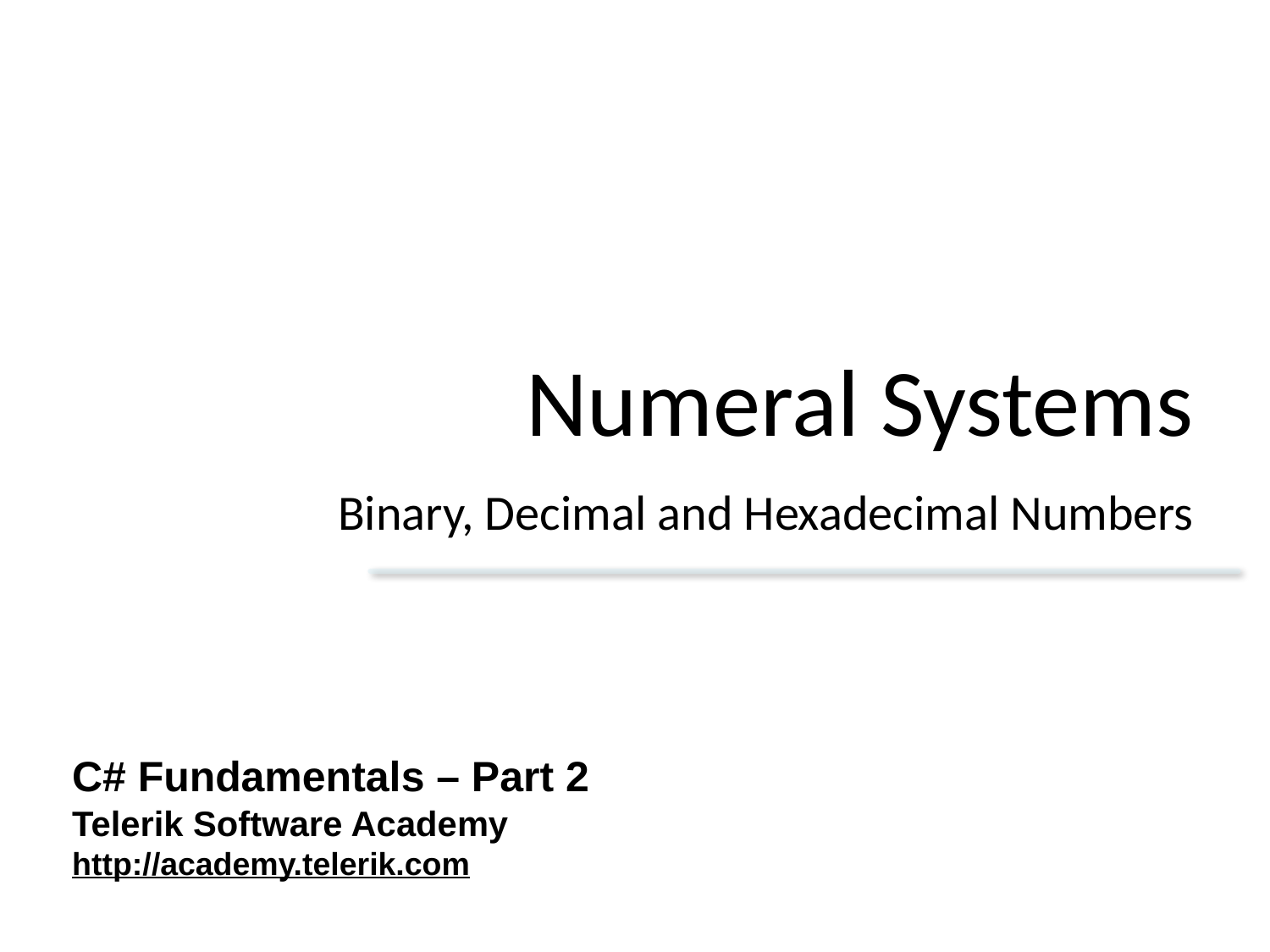

# Numeral Systems
Binary, Decimal and Hexadecimal Numbers
C# Fundamentals – Part 2
Telerik Software Academy
http://academy.telerik.com